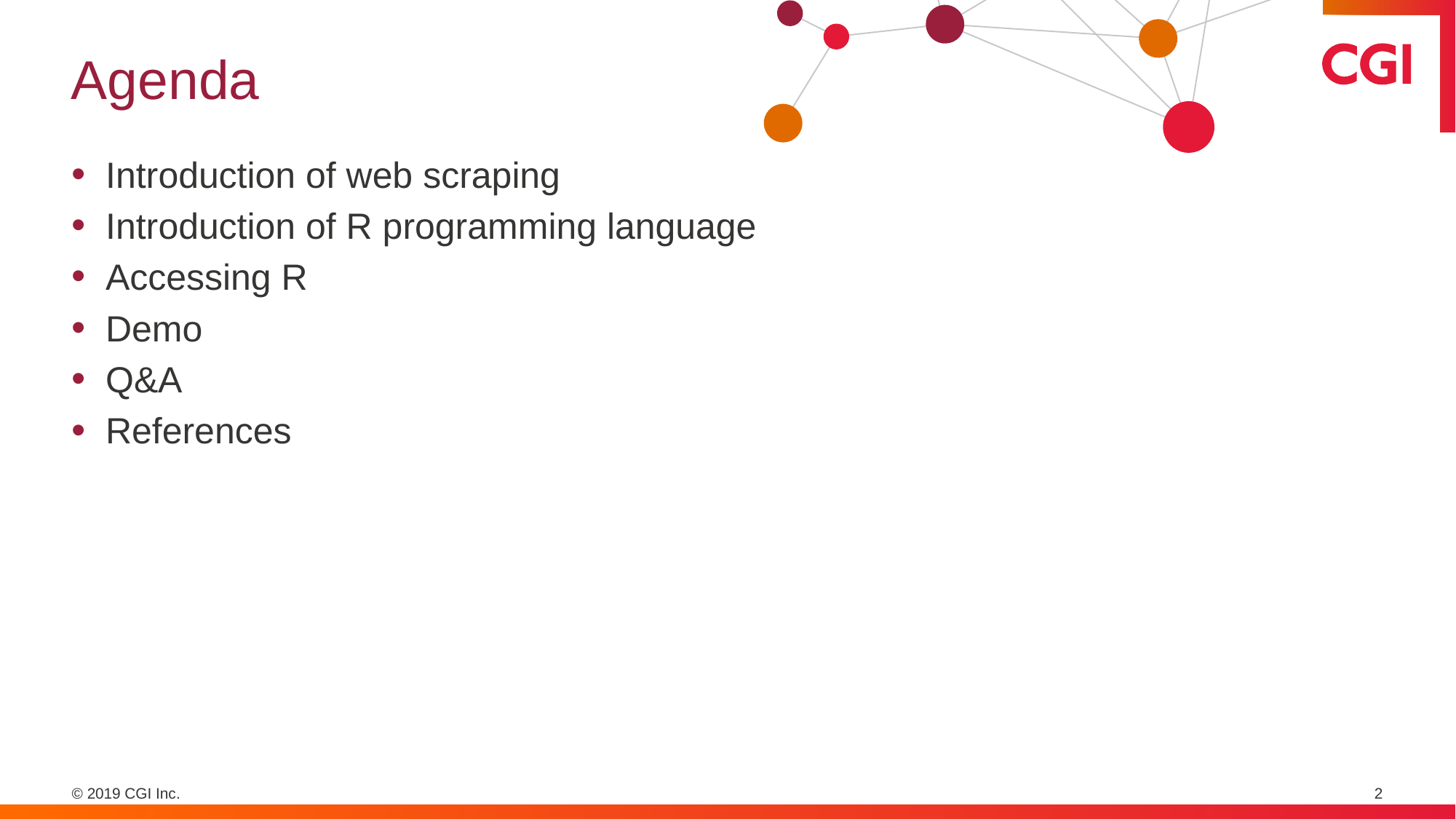

# Agenda
Introduction of web scraping
Introduction of R programming language
Accessing R
Demo
Q&A
References

2